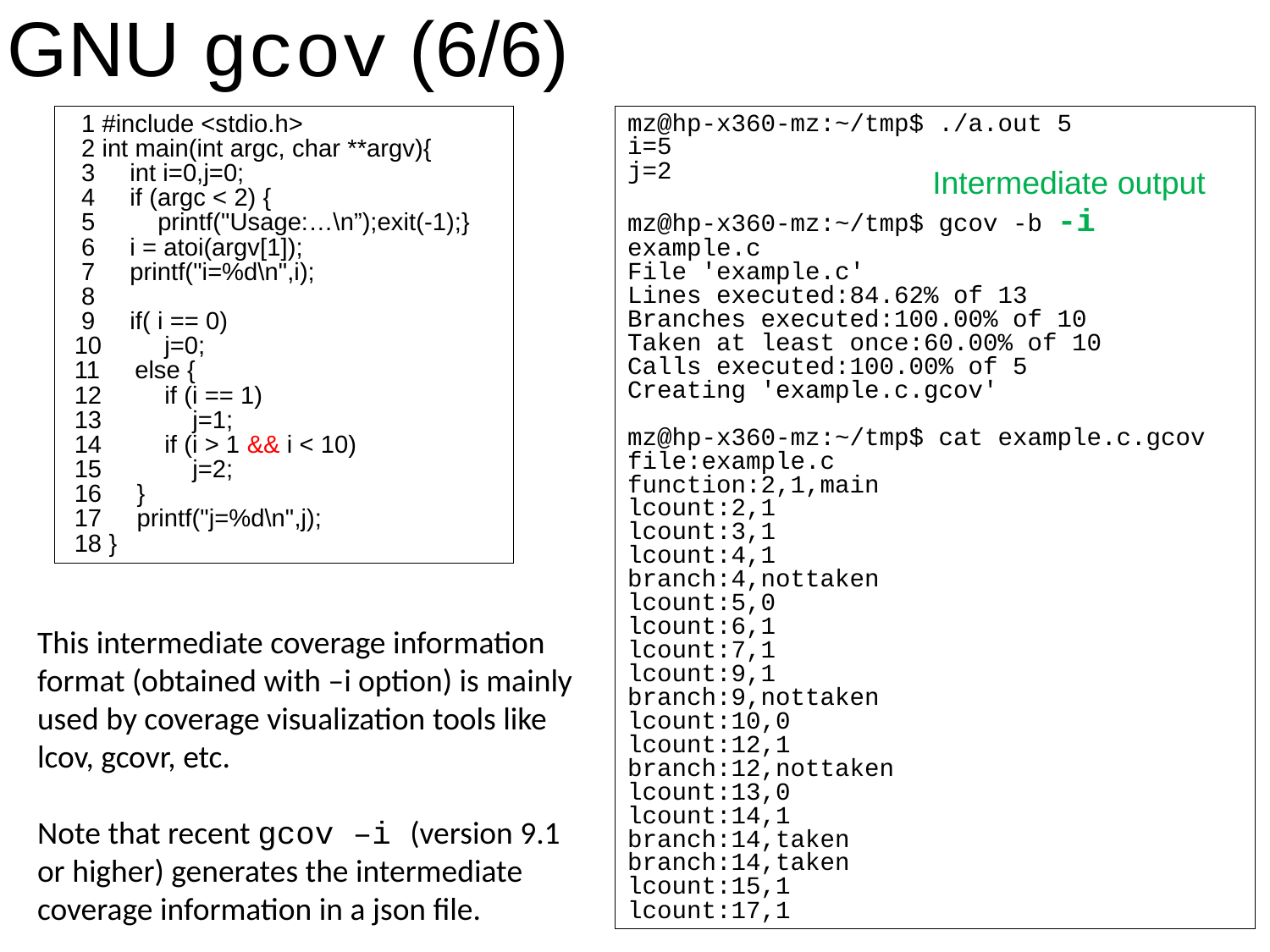

# GNU gcov (6/6)
  1 #include <stdio.h>
  2 int main(int argc, char **argv){
  3     int i=0,j=0;
  4     if (argc < 2) {
  5         printf("Usage:…\n”);exit(-1);}
  6     i = atoi(argv[1]);
  7     printf("i=%d\n",i);
  8
  9     if( i == 0)
 10         j=0;
 11     else {
 12         if (i == 1)
 13             j=1;
 14         if (i > 1 && i < 10)
 15             j=2;
 16     }
 17     printf("j=%d\n",j);
 18 }
mz@hp-x360-mz:~/tmp$ ./a.out 5
i=5
j=2

mz@hp-x360-mz:~/tmp$ gcov -b -i example.c
File 'example.c'
Lines executed:84.62% of 13
Branches executed:100.00% of 10
Taken at least once:60.00% of 10
Calls executed:100.00% of 5
Creating 'example.c.gcov'

mz@hp-x360-mz:~/tmp$ cat example.c.gcov
file:example.c
function:2,1,main
lcount:2,1
lcount:3,1
lcount:4,1
branch:4,nottaken
lcount:5,0
lcount:6,1
lcount:7,1
lcount:9,1
branch:9,nottaken
lcount:10,0
lcount:12,1
branch:12,nottaken
lcount:13,0
lcount:14,1
branch:14,taken
branch:14,taken
lcount:15,1
lcount:17,1
Intermediate output
This intermediate coverage information format (obtained with –i option) is mainly used by coverage visualization tools like lcov, gcovr, etc.

Note that recent gcov –i (version 9.1 or higher) generates the intermediate coverage information in a json file.